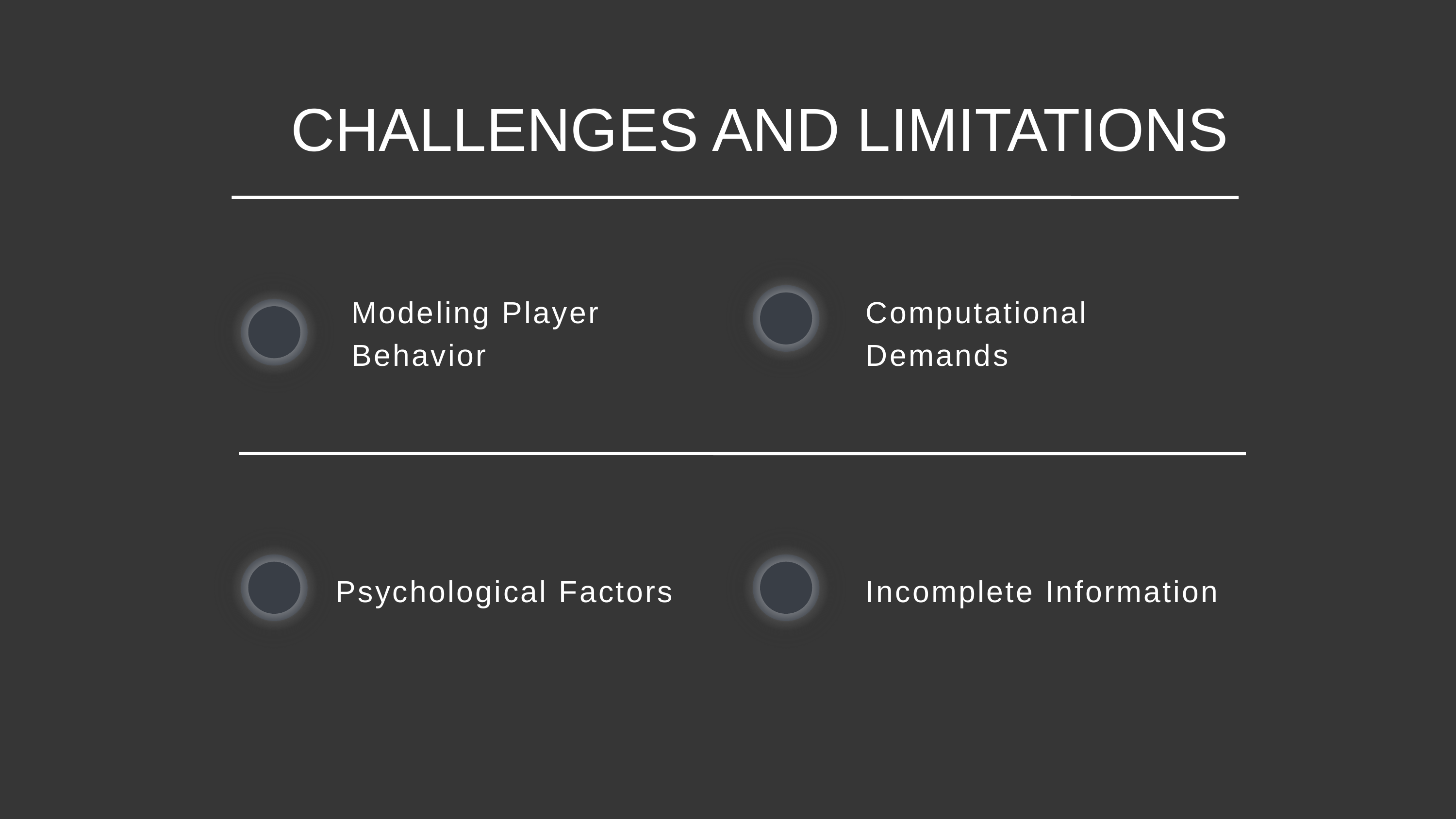

CHALLENGES AND LIMITATIONS

Modeling Player Behavior
Computational Demands

Psychological Factors
Incomplete Information